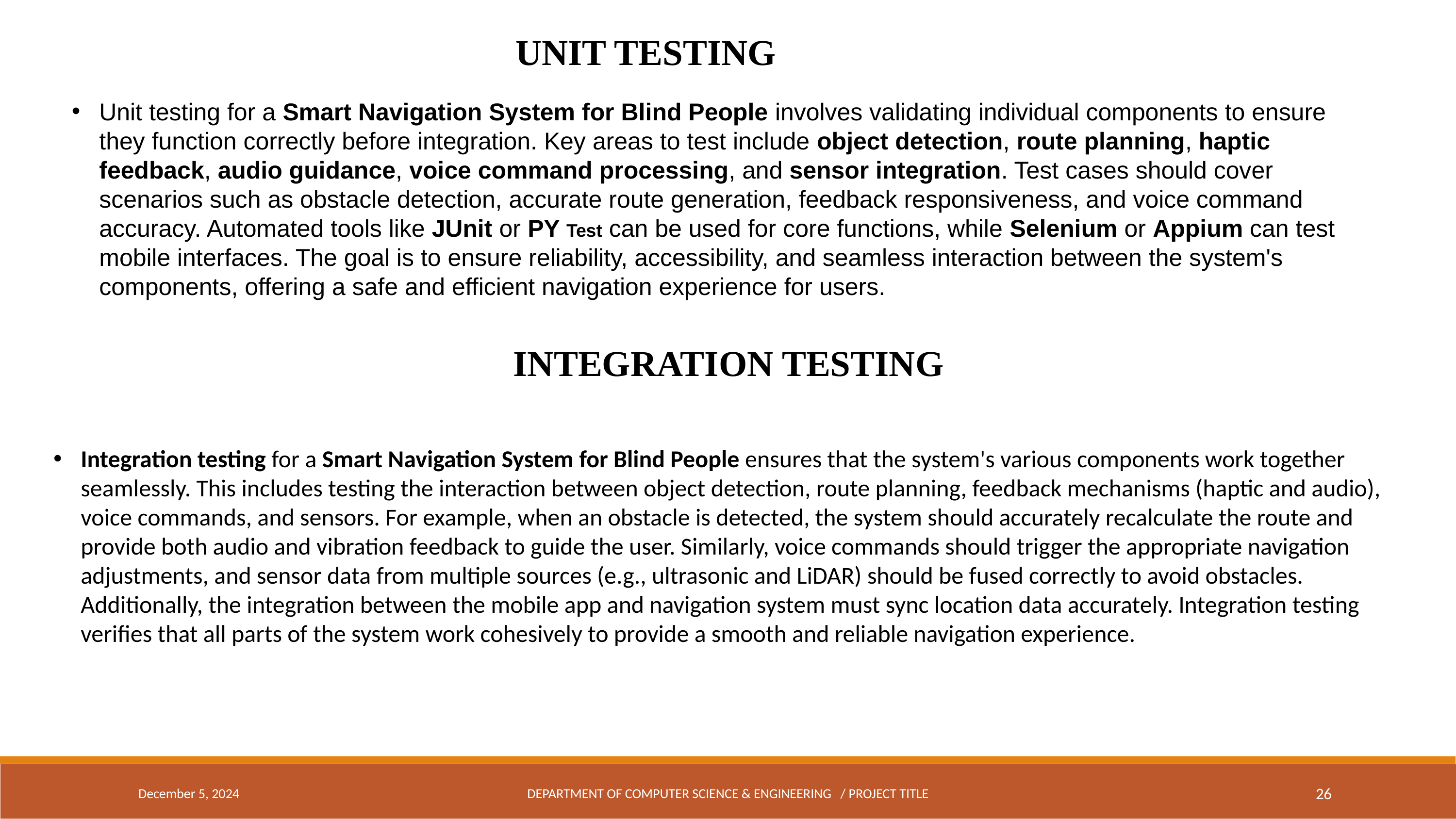

UNIT TESTING

Unit testing for a Smart Navigation System for Blind People involves validating individual components to ensure they function correctly before integration. Key areas to test include object detection, route planning, haptic feedback, audio guidance, voice command processing, and sensor integration. Test cases should cover scenarios such as obstacle detection, accurate route generation, feedback responsiveness, and voice command accuracy. Automated tools like JUnit or PY Test can be used for core functions, while Selenium or Appium can test mobile interfaces. The goal is to ensure reliability, accessibility, and seamless interaction between the system's components, offering a safe and efficient navigation experience for users.

INTEGRATION TESTING
Integration testing for a Smart Navigation System for Blind People ensures that the system's various components work together seamlessly. This includes testing the interaction between object detection, route planning, feedback mechanisms (haptic and audio), voice commands, and sensors. For example, when an obstacle is detected, the system should accurately recalculate the route and provide both audio and vibration feedback to guide the user. Similarly, voice commands should trigger the appropriate navigation adjustments, and sensor data from multiple sources (e.g., ultrasonic and LiDAR) should be fused correctly to avoid obstacles. Additionally, the integration between the mobile app and navigation system must sync location data accurately. Integration testing verifies that all parts of the system work cohesively to provide a smooth and reliable navigation experience.

December 5, 2024
DEPARTMENT OF COMPUTER SCIENCE & ENGINEERING   / PROJECT TITLE
26